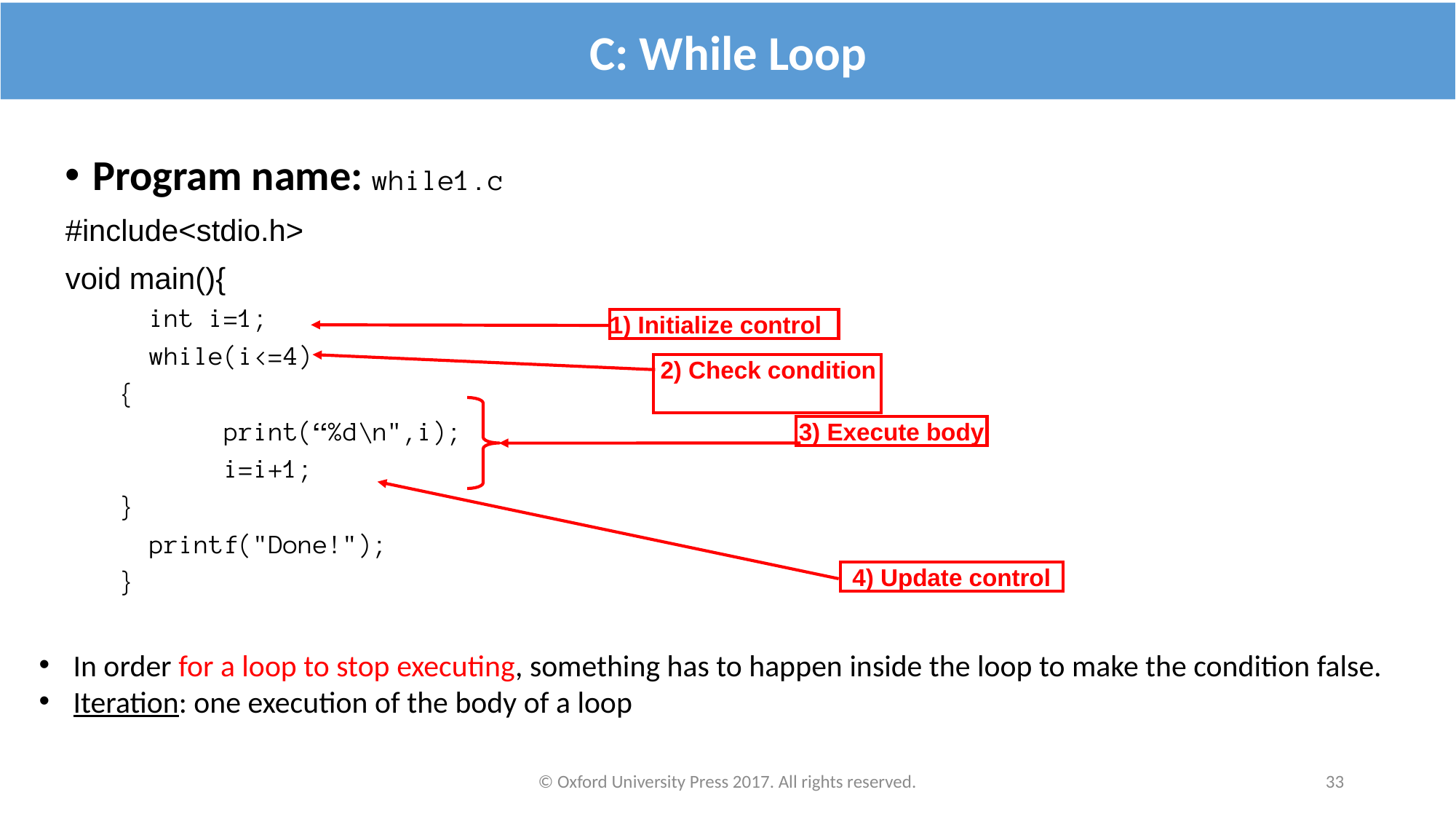

C: While Loop
Program name: while1.c
#include<stdio.h>
void main(){
  int i=1;
  while(i<=4)
{
       print(“%d\n",i);
       i=i+1;
}
  printf("Done!");
}
1) Initialize control

 2) Check condition

3) Execute body

4) Update control
In order for a loop to stop executing, something has to happen inside the loop to make the condition false.
Iteration: one execution of the body of a loop

© Oxford University Press 2017. All rights reserved.
33